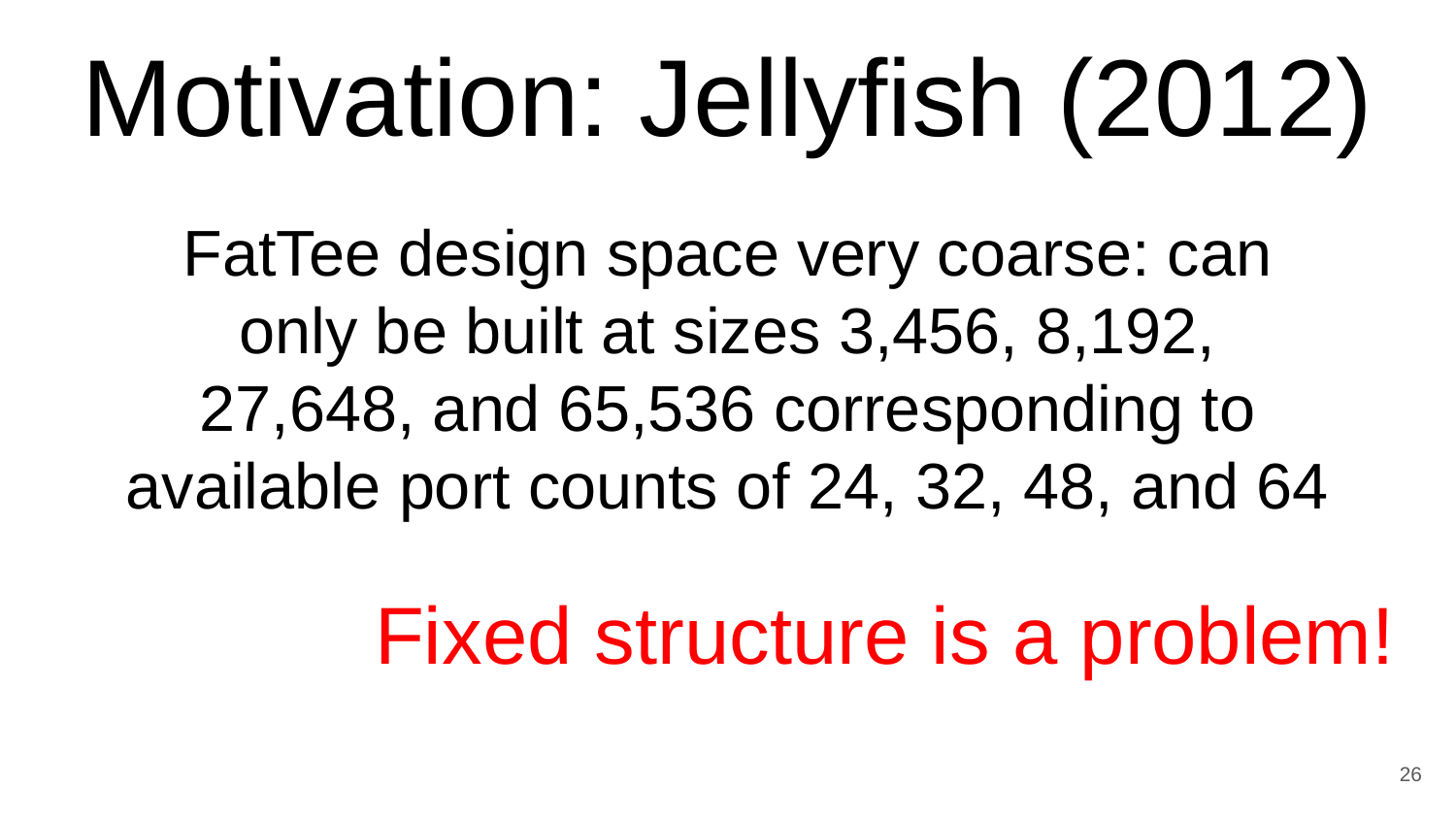

# Motivation: Jellyfish (2012)
FatTee design space very coarse: can only be built at sizes 3,456, 8,192, 27,648, and 65,536 corresponding to available port counts of 24, 32, 48, and 64

Fixed structure is a problem!
26